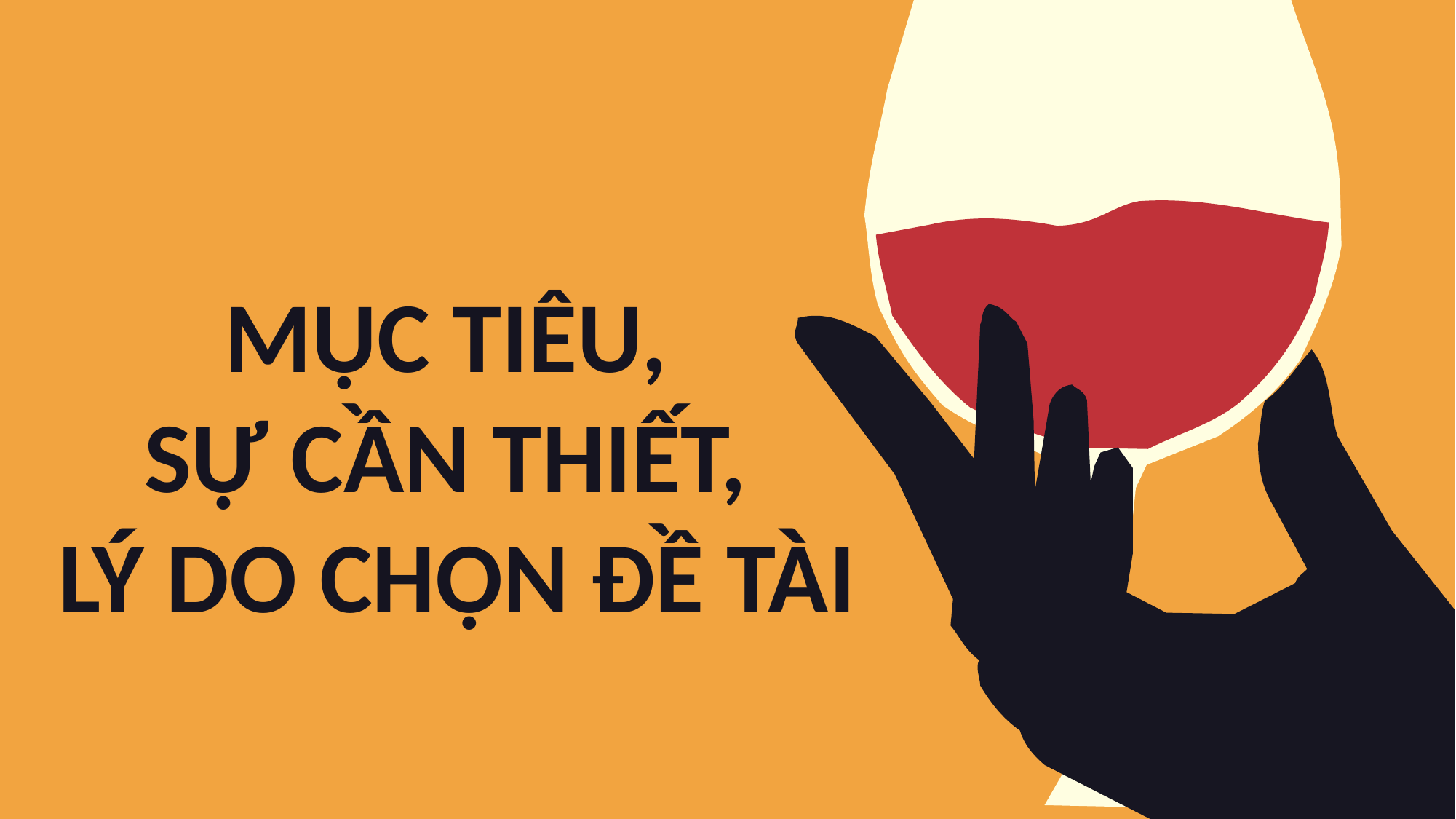

MỤC TIÊU,
SỰ CẦN THIẾT,
LÝ DO CHỌN ĐỀ TÀI